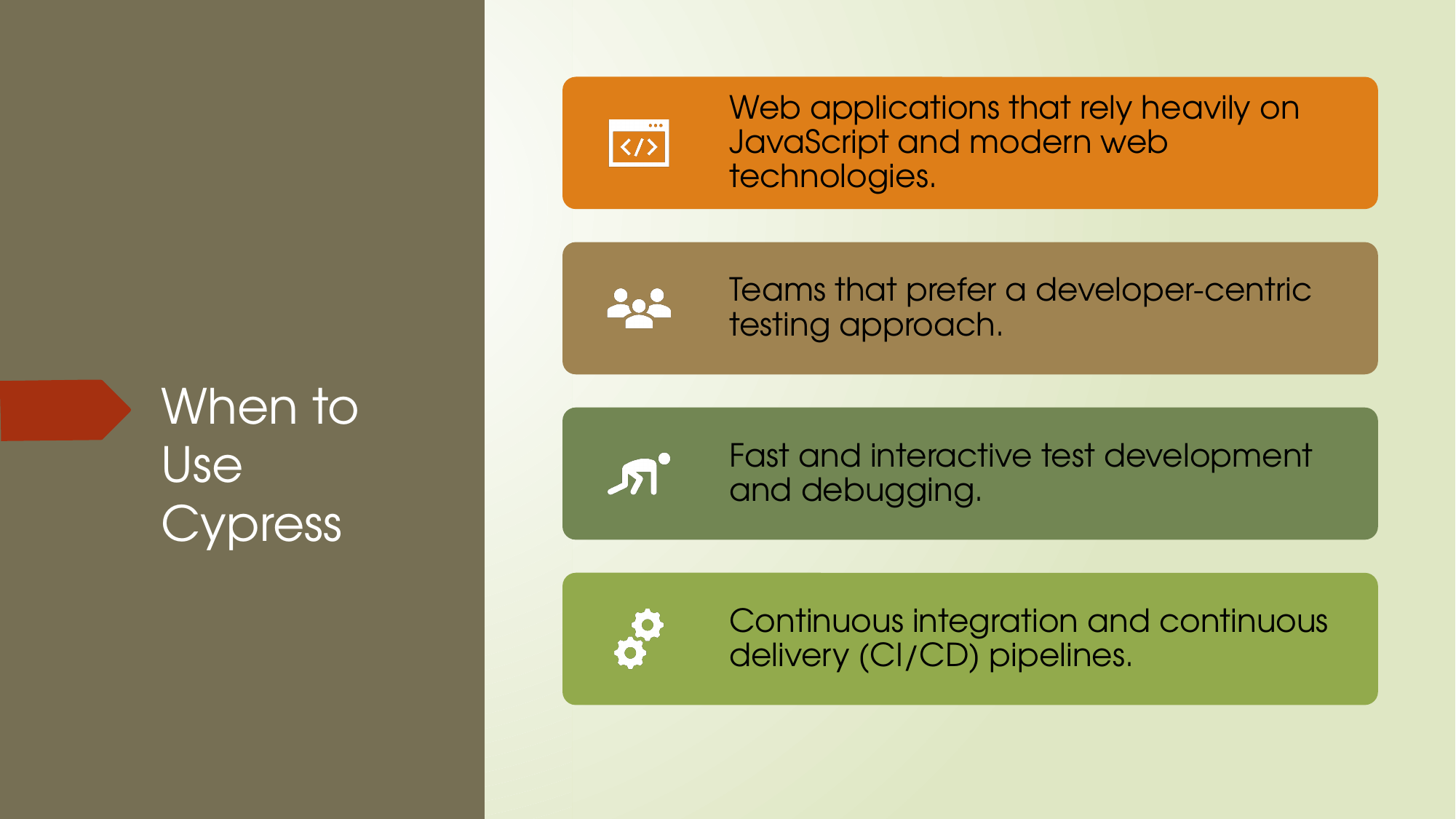

Web applications that rely heavily on JavaScript and modern web technologies.
Teams that prefer a developer-centric testing approach.
Fast and interactive test development and debugging.
Continuous integration and continuous delivery (CI/CD) pipelines.
# When to Use Cypress